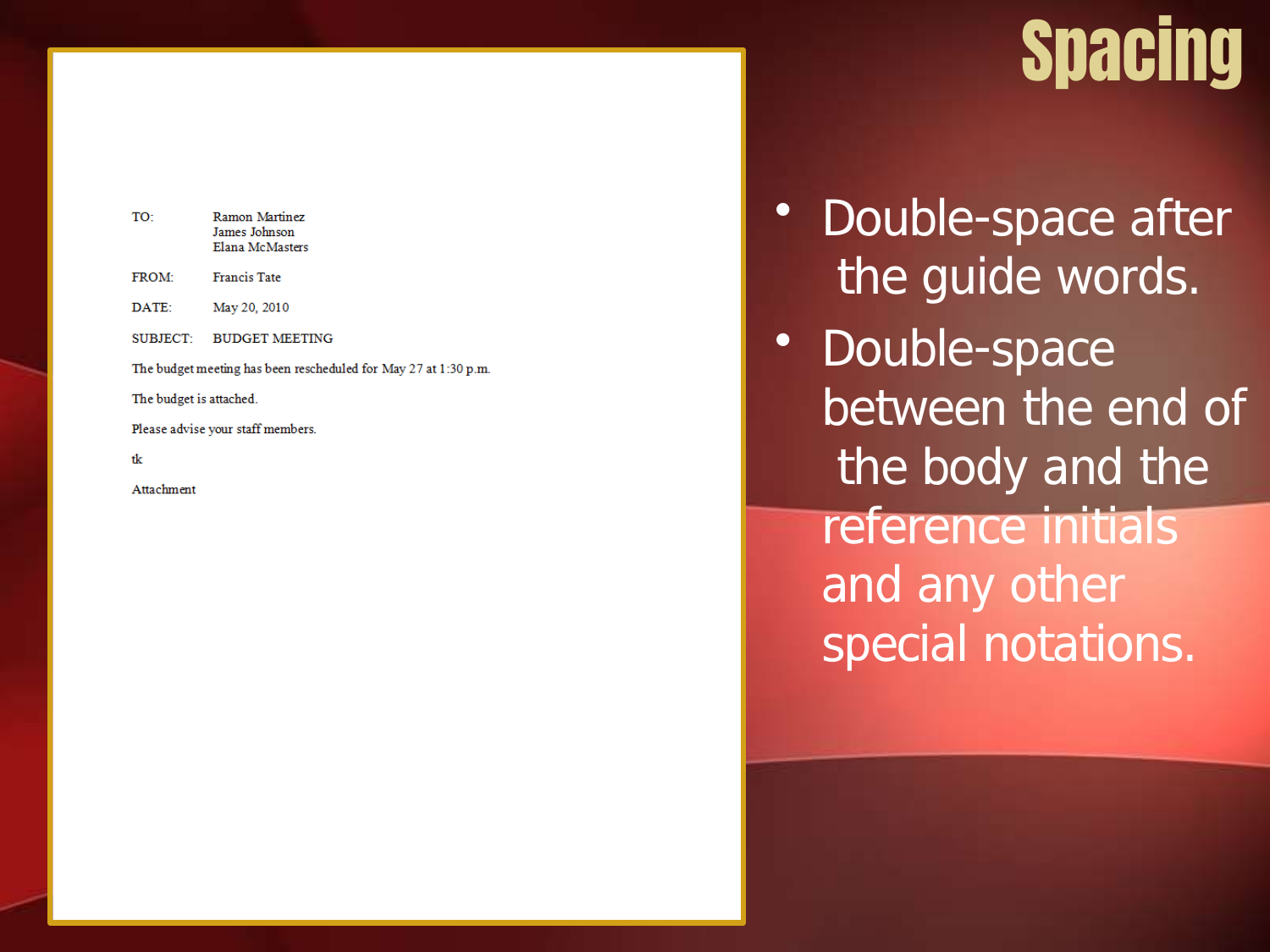

# Spacing

Double-space after  the guide words.
Double-space  between the end of  the body and the  reference initials  and any other  special notations.